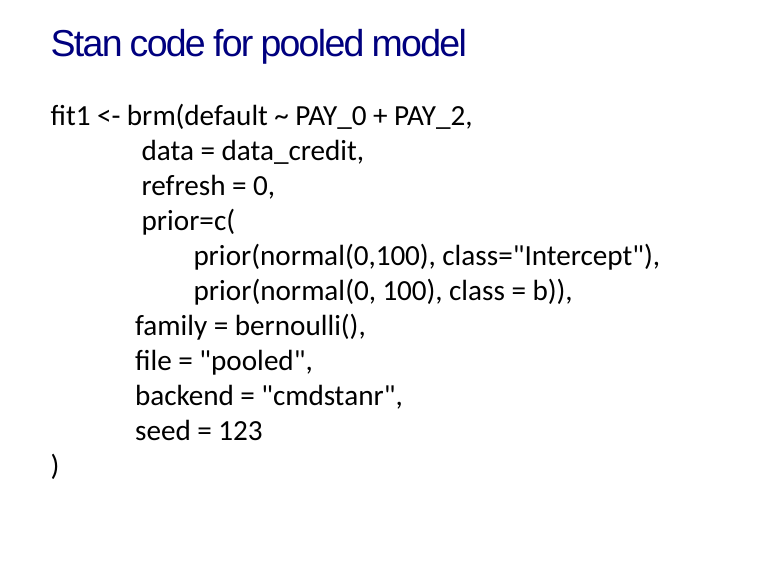

# Stan code for pooled model

fit1 <- brm(default ~ PAY_0 + PAY_2,
              data = data_credit,
              refresh = 0,
              prior=c(
                      prior(normal(0,100), class="Intercept"),                        prior(normal(0, 100), class = b)),
             family = bernoulli(),
             file = "pooled",
             backend = "cmdstanr",
             seed = 123
)